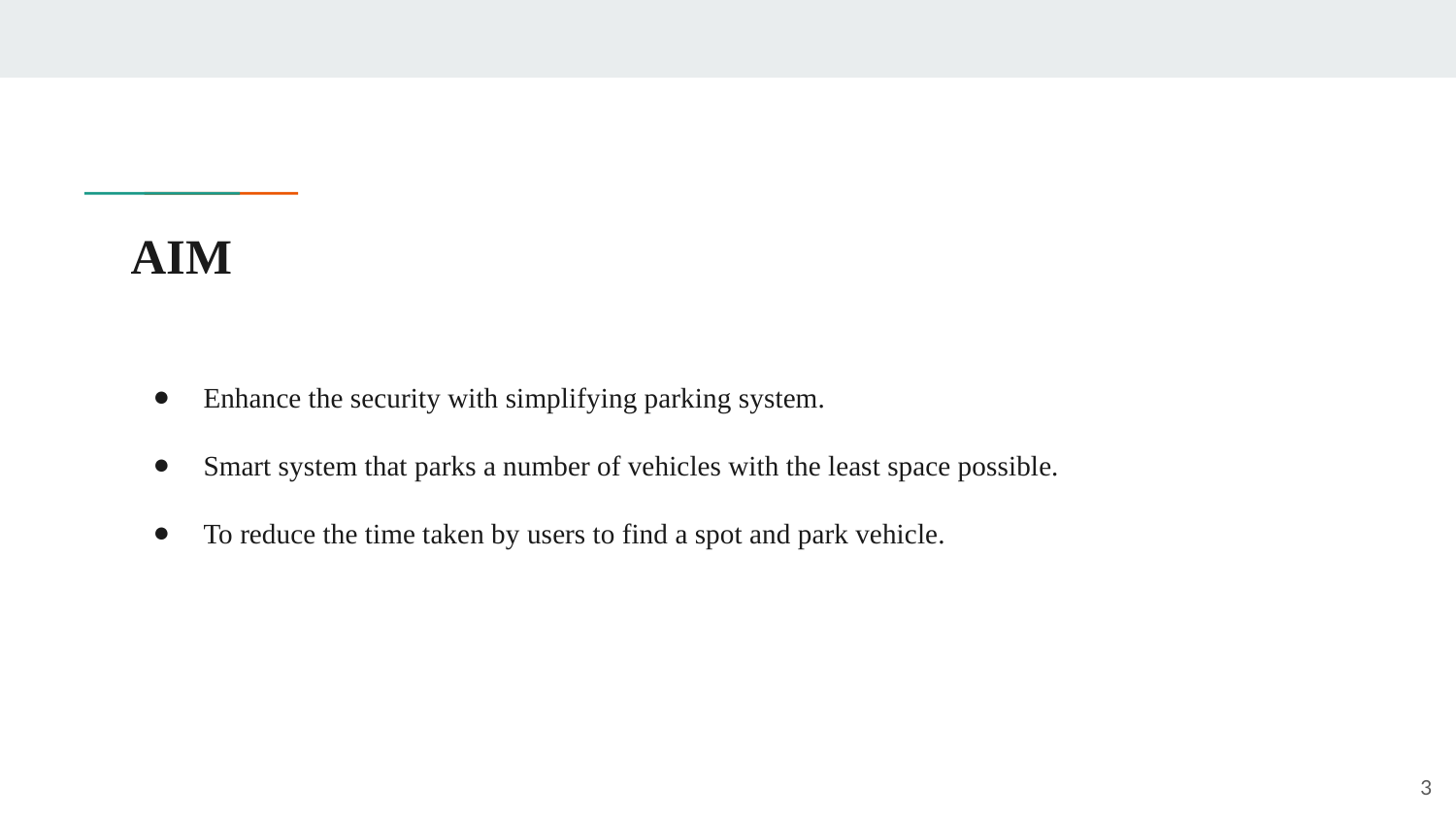

# AIM
Enhance the security with simplifying parking system.
Smart system that parks a number of vehicles with the least space possible.
To reduce the time taken by users to find a spot and park vehicle.
3